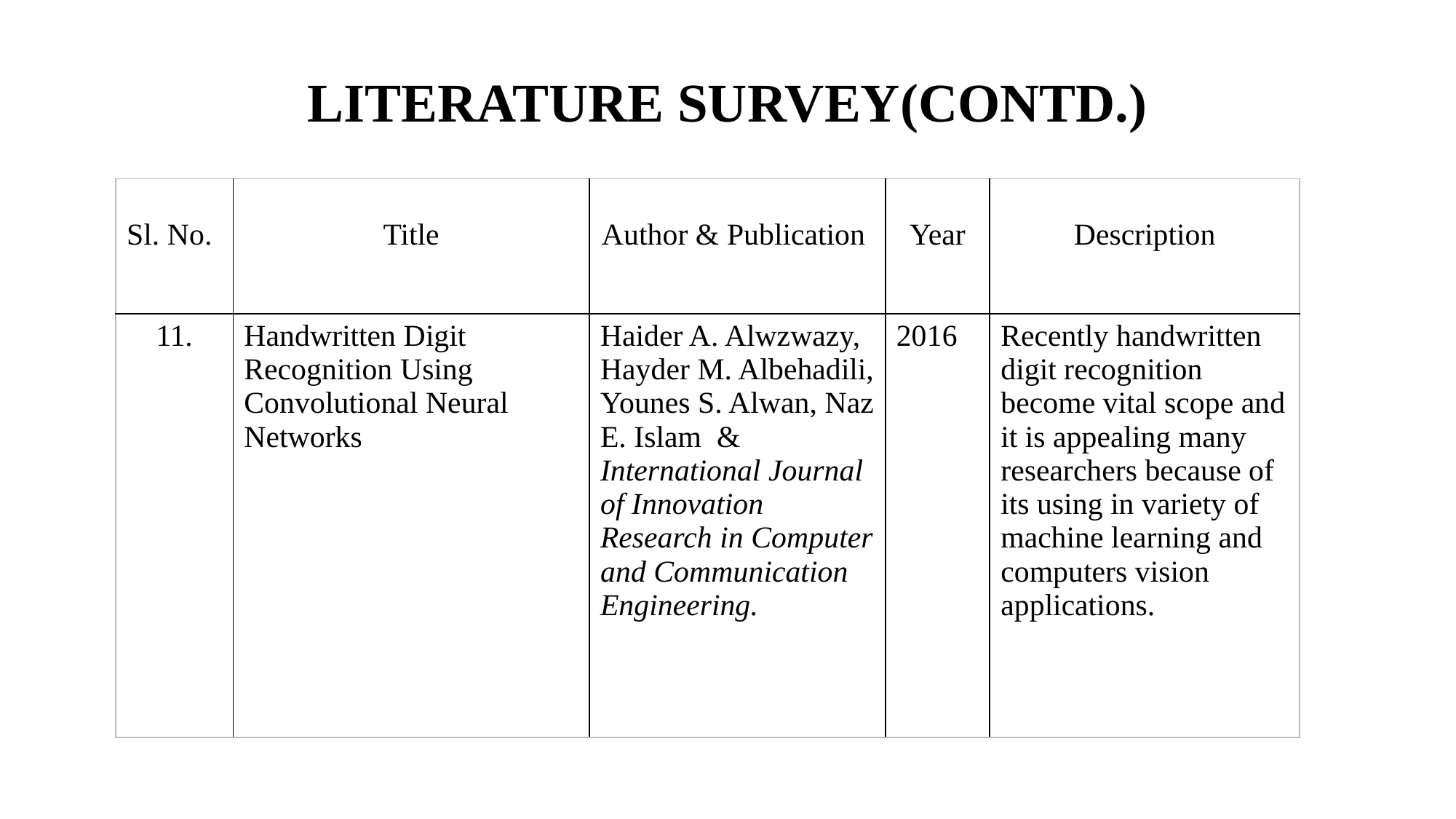

# LITERATURE SURVEY(CONTD.)
| Sl. No. | Title | Author & Publication | Year | Description |
| --- | --- | --- | --- | --- |
| 11. | Handwritten Digit Recognition Using Convolutional Neural Networks | Haider A. Alwzwazy, Hayder M. Albehadili, Younes S. Alwan, Naz E. Islam & International Journal of Innovation Research in Computer and Communication Engineering. | 2016 | Recently handwritten digit recognition become vital scope and it is appealing many researchers because of its using in variety of machine learning and computers vision applications. |